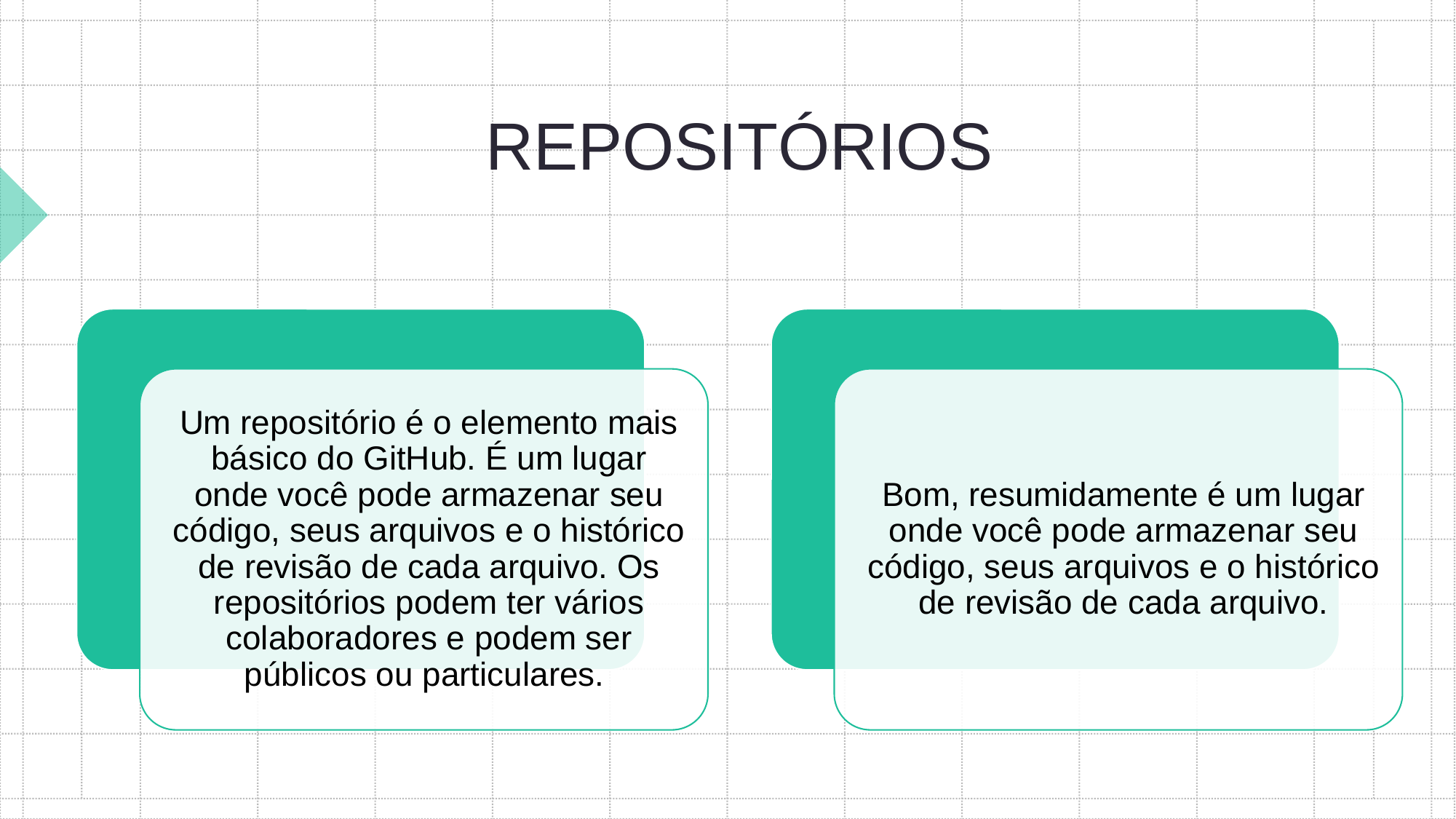

REPOSITÓRIOS

Um repositório é o elemento mais básico do GitHub. É um lugar onde você pode armazenar seu código, seus arquivos e o histórico de revisão de cada arquivo. Os repositórios podem ter vários colaboradores e podem ser públicos ou particulares.
Bom, resumidamente é um lugar onde você pode armazenar seu código, seus arquivos e o histórico de revisão de cada arquivo.